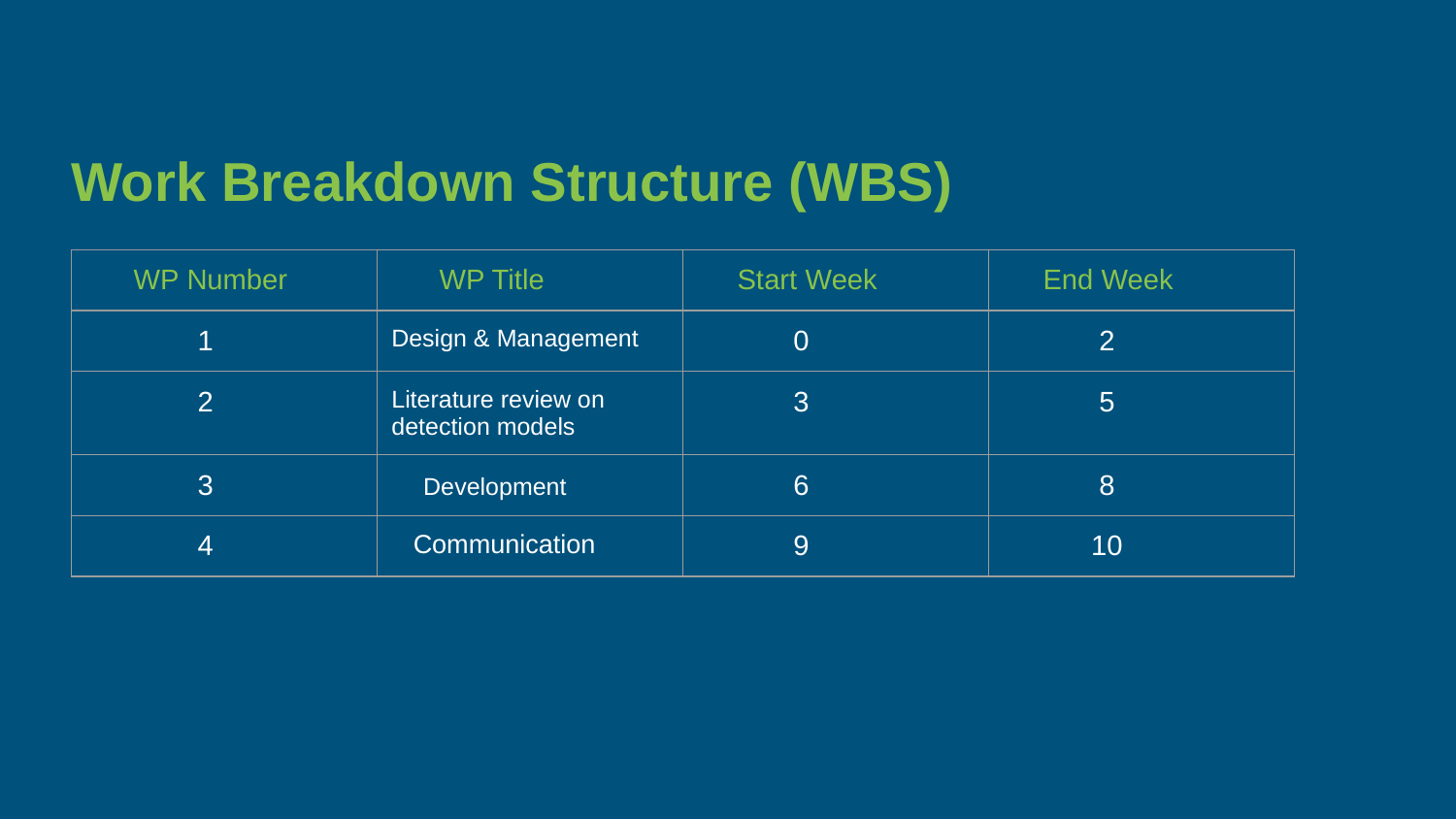

# Work Breakdown Structure (WBS)
| WP Number | WP Title | Start Week | End Week |
| --- | --- | --- | --- |
| 1 | Design & Management | 0 | 2 |
| 2 | Literature review on detection models | 3 | 5 |
| 3 | Development | 6 | 8 |
| 4 | Communication | 9 | 10 |